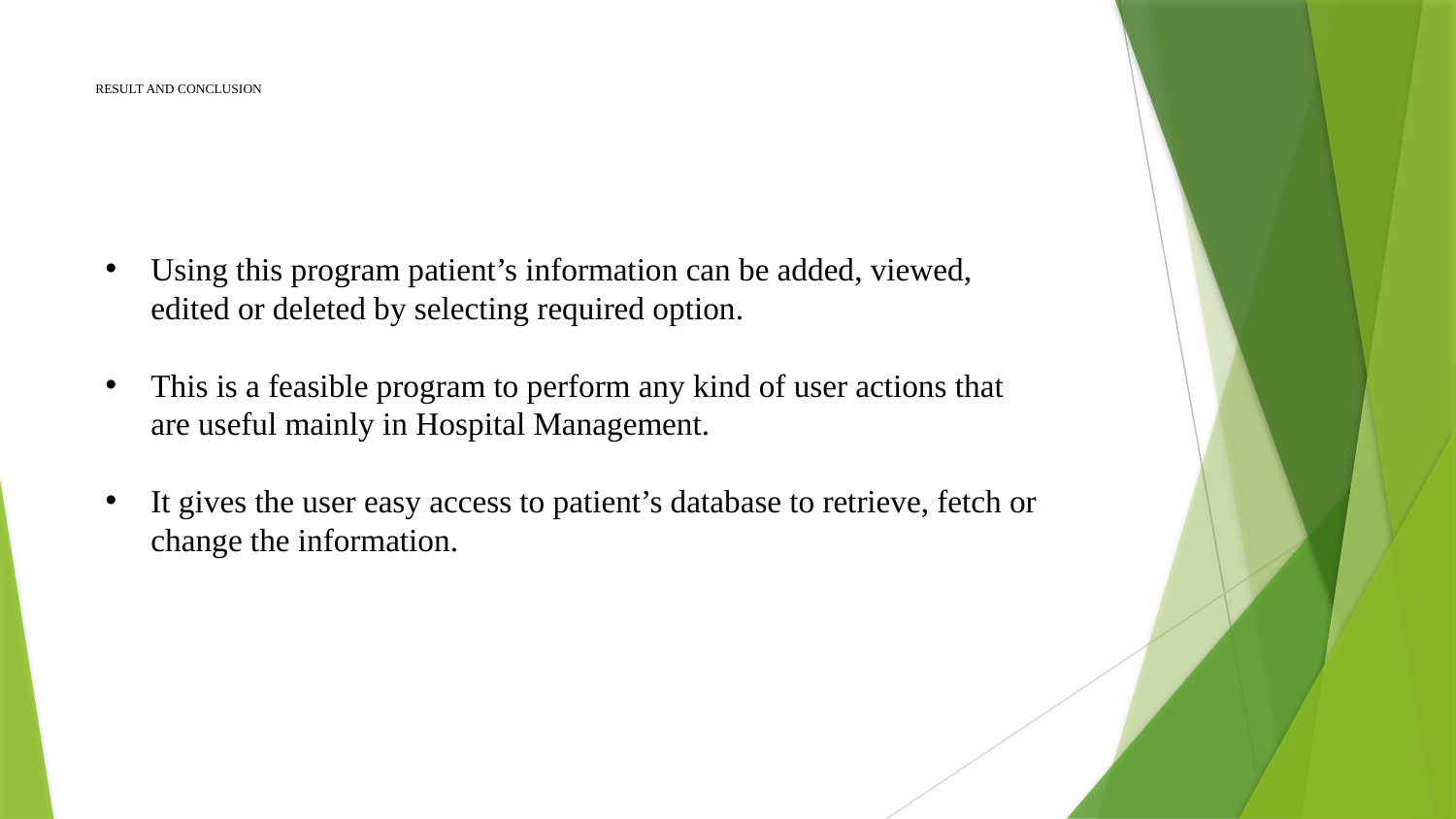

# RESULT AND CONCLUSION
Using this program patient’s information can be added, viewed, edited or deleted by selecting required option.

This is a feasible program to perform any kind of user actions that are useful mainly in Hospital Management.

It gives the user easy access to patient’s database to retrieve, fetch or change the information.